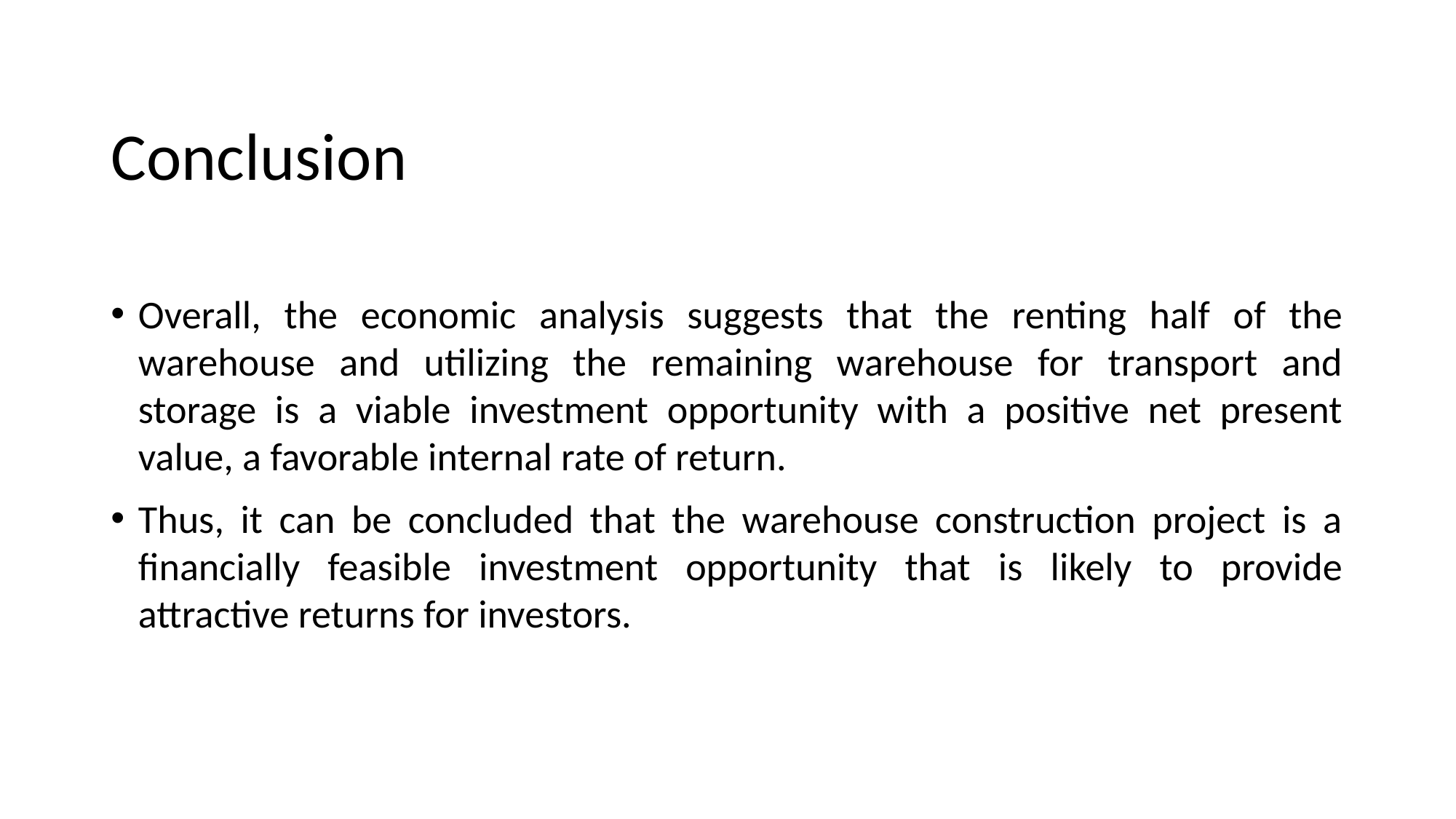

# Conclusion

Overall, the economic analysis suggests that the renting half of the warehouse and utilizing the remaining warehouse for transport and storage is a viable investment opportunity with a positive net present value, a favorable internal rate of return.
Thus, it can be concluded that the warehouse construction project is a financially feasible investment opportunity that is likely to provide attractive returns for investors.